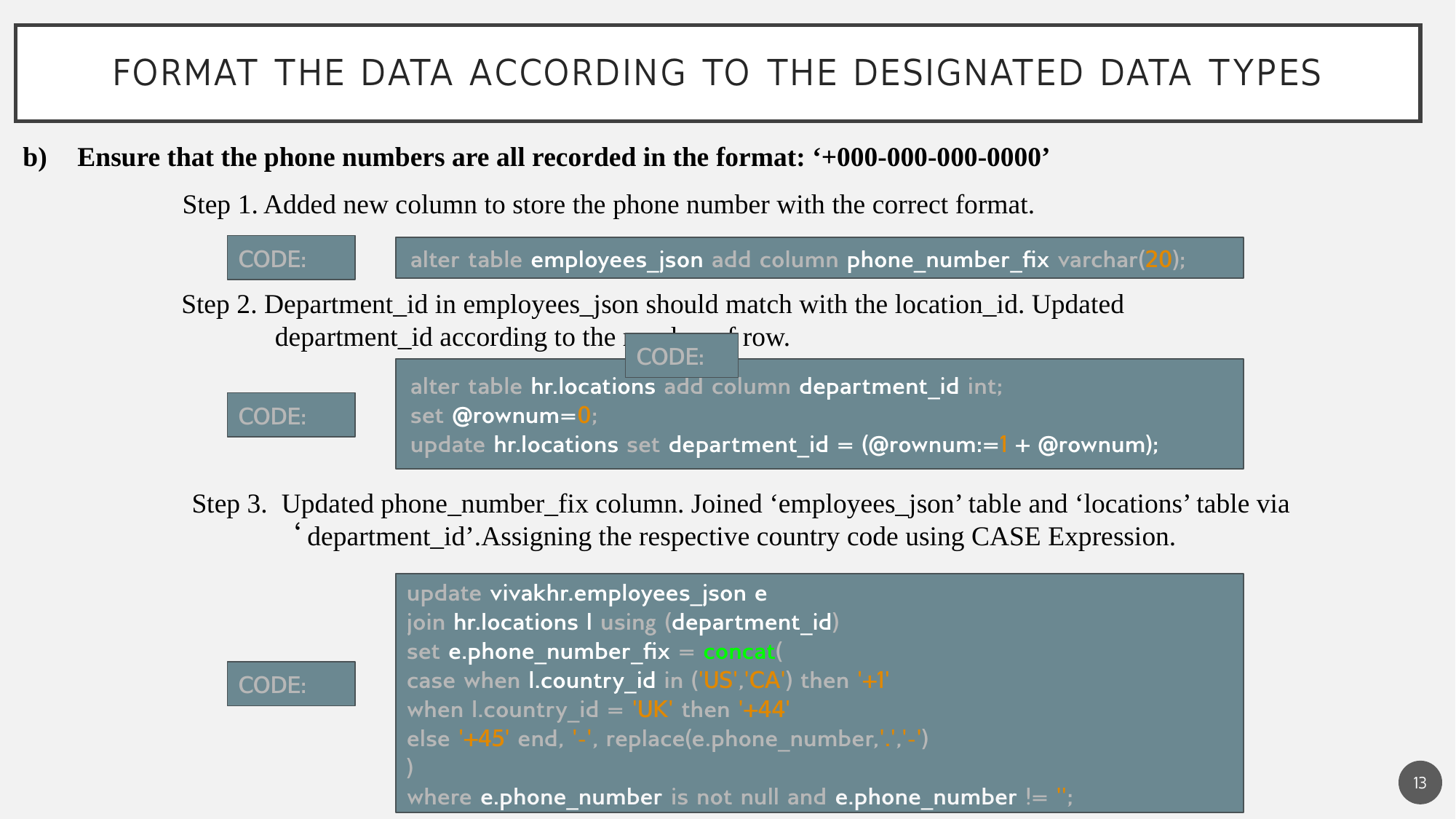

# Format the data according to the designated data types
Ensure that the phone numbers are all recorded in the format: ‘+000-000-000-0000’
Step 1. Added new column to store the phone number with the correct format.
CODE:
alter table employees_json add column phone_number_fix varchar(20);
Step 2. Department_id in employees_json should match with the location_id. Updated
   department_id according to the number of row.
CODE:
alter table hr.locations add column department_id int;
set @rownum=0;
update hr.locations set department_id = (@rownum:=1 + @rownum);
CODE:
Step 3.  Updated phone_number_fix column. Joined ‘employees_json’ table and ‘locations’ table via
　‘department_id’.Assigning the respective country code using CASE Expression.
update vivakhr.employees_json e
join hr.locations l using (department_id)
set e.phone_number_fix = concat(
case when l.country_id in ('US','CA') then '+1'
when l.country_id = 'UK' then '+44'
else '+45' end, '-', replace(e.phone_number,'.','-')
)
where e.phone_number is not null and e.phone_number != '';
CODE:
13